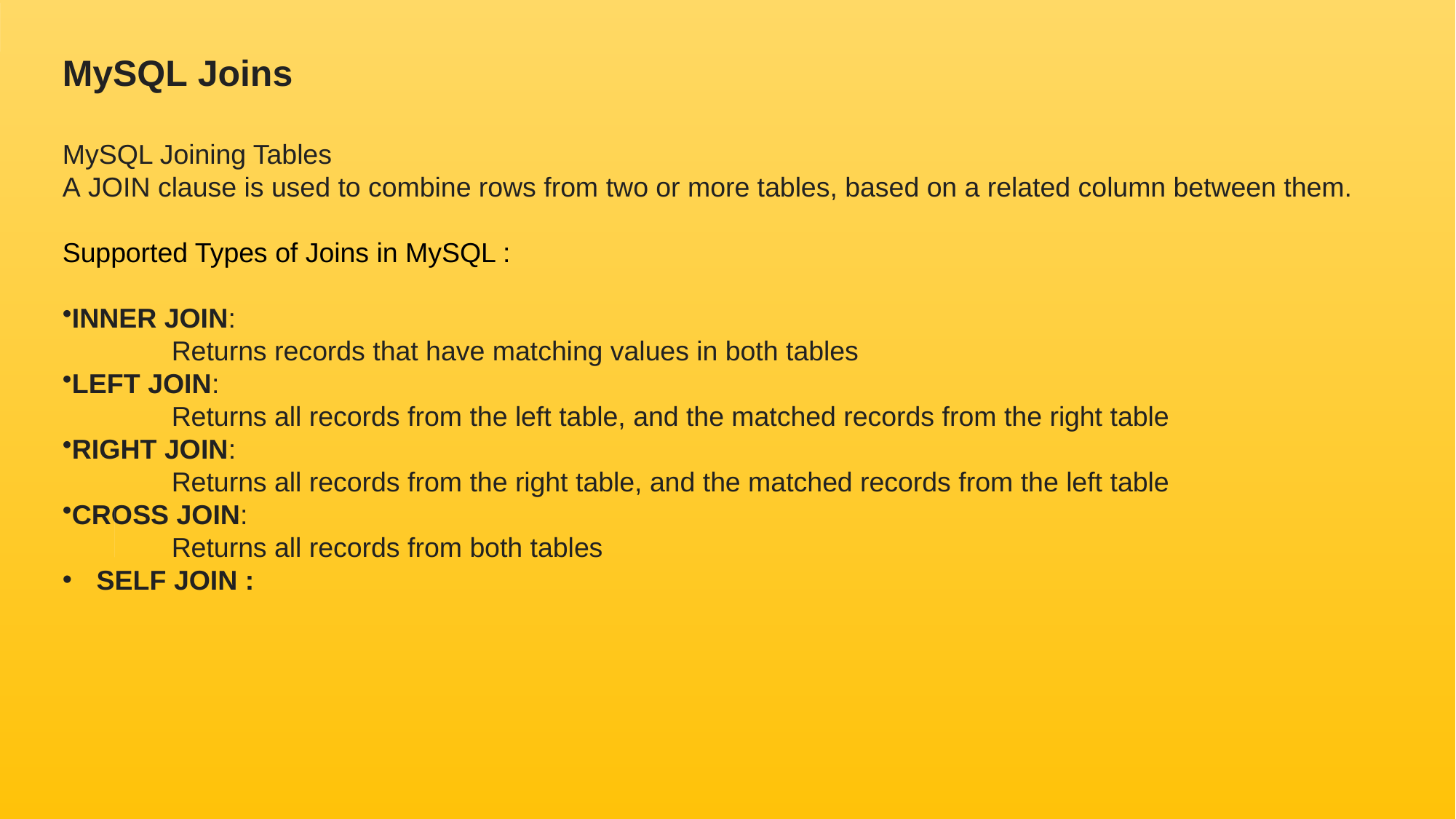

MySQL Joins

MySQL Joining Tables
A JOIN clause is used to combine rows from two or more tables, based on a related column between them.

Supported Types of Joins in MySQL :

INNER JOIN:
	Returns records that have matching values in both tables
LEFT JOIN:
	Returns all records from the left table, and the matched records from the right table
RIGHT JOIN:
	Returns all records from the right table, and the matched records from the left table
CROSS JOIN:
	Returns all records from both tables
SELF JOIN :